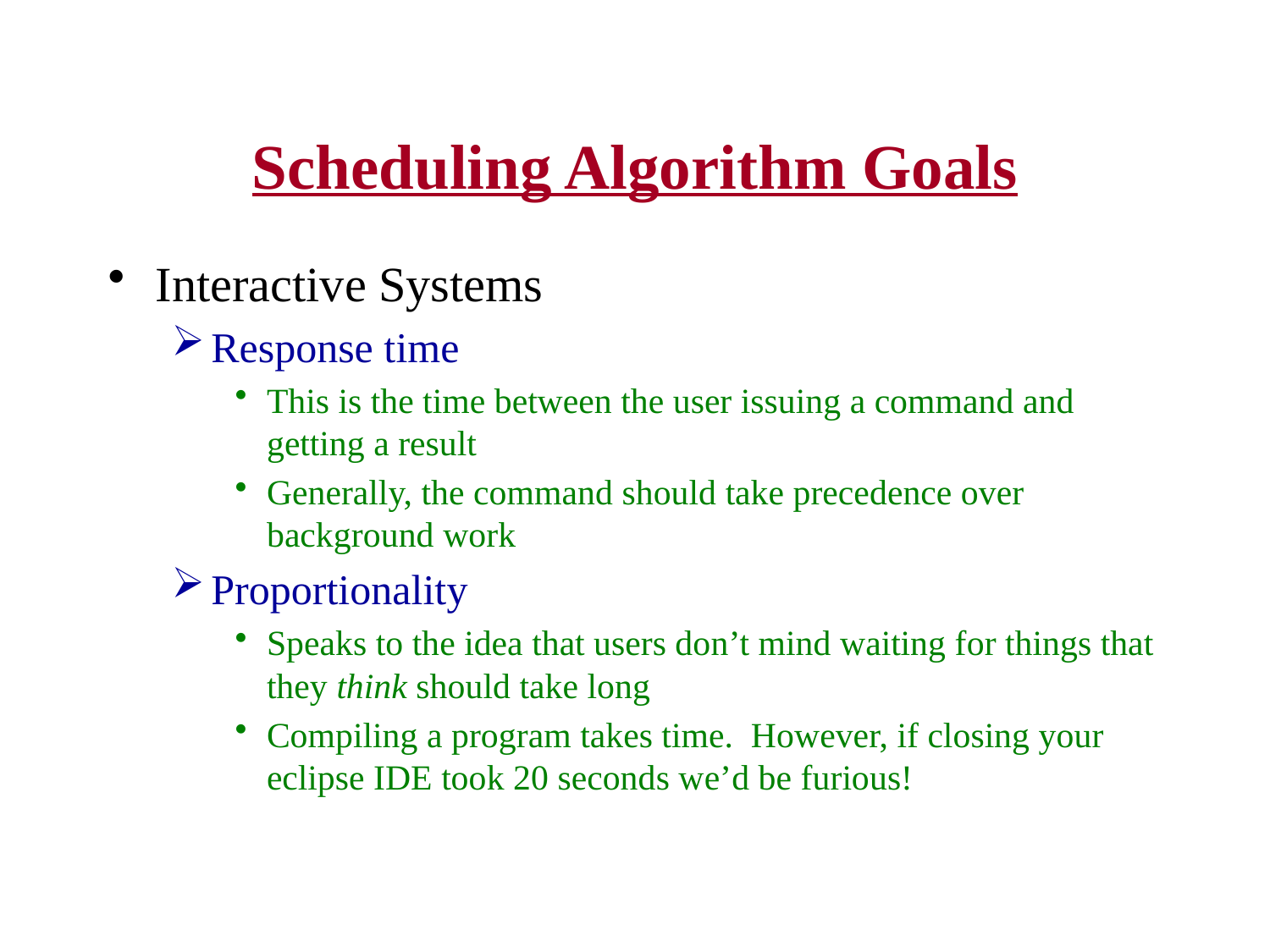

# Scheduling Algorithm Goals
Interactive Systems
Response time
This is the time between the user issuing a command and getting a result
Generally, the command should take precedence over background work
Proportionality
Speaks to the idea that users don’t mind waiting for things that they think should take long
Compiling a program takes time.  However, if closing your eclipse IDE took 20 seconds we’d be furious!